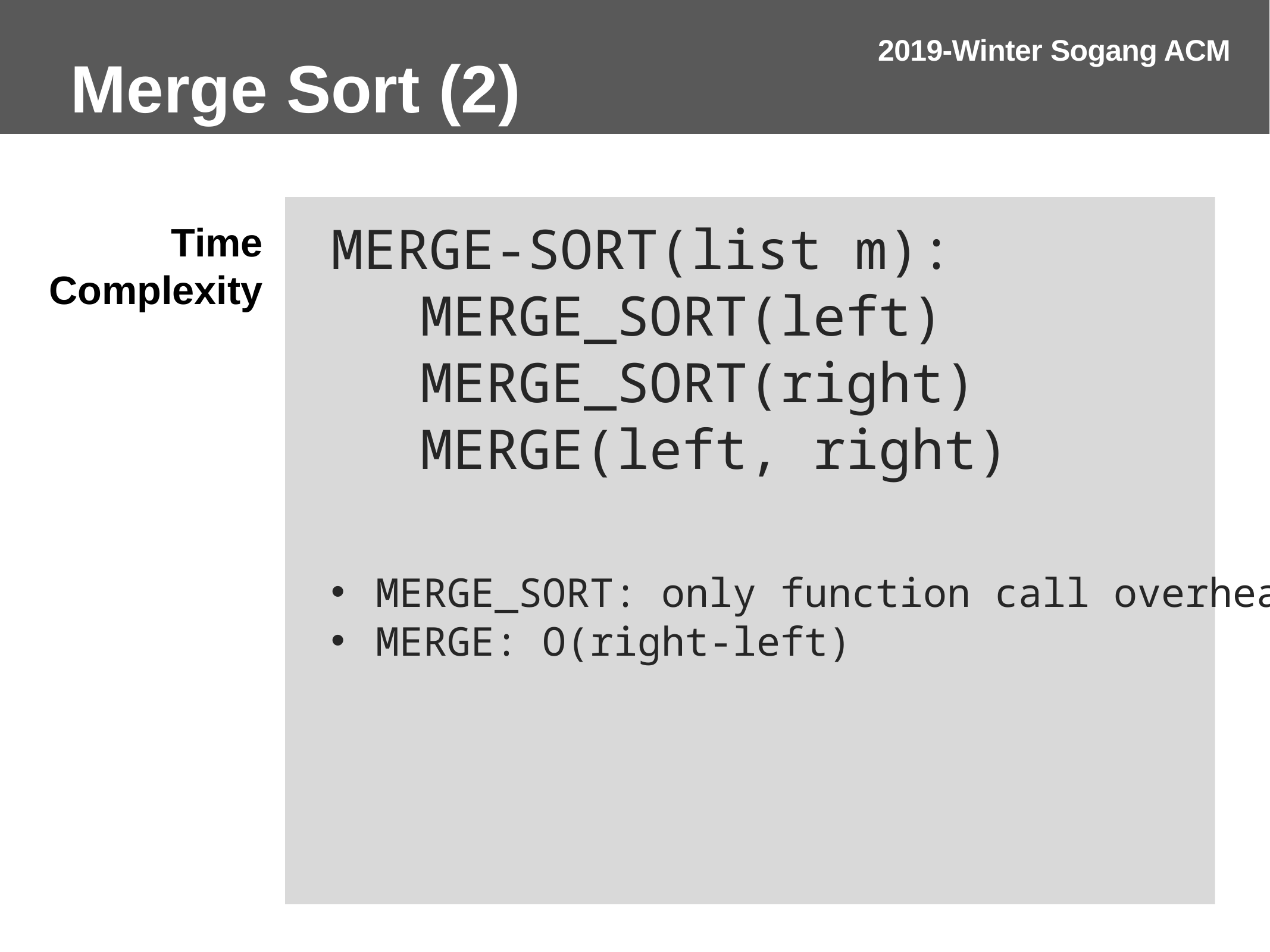

Merge Sort (2)
MERGE-SORT(list m):
	MERGE_SORT(left)
	MERGE_SORT(right)
	MERGE(left, right)

MERGE_SORT: only function call overhead
MERGE: O(right-left)
# Time Complexity